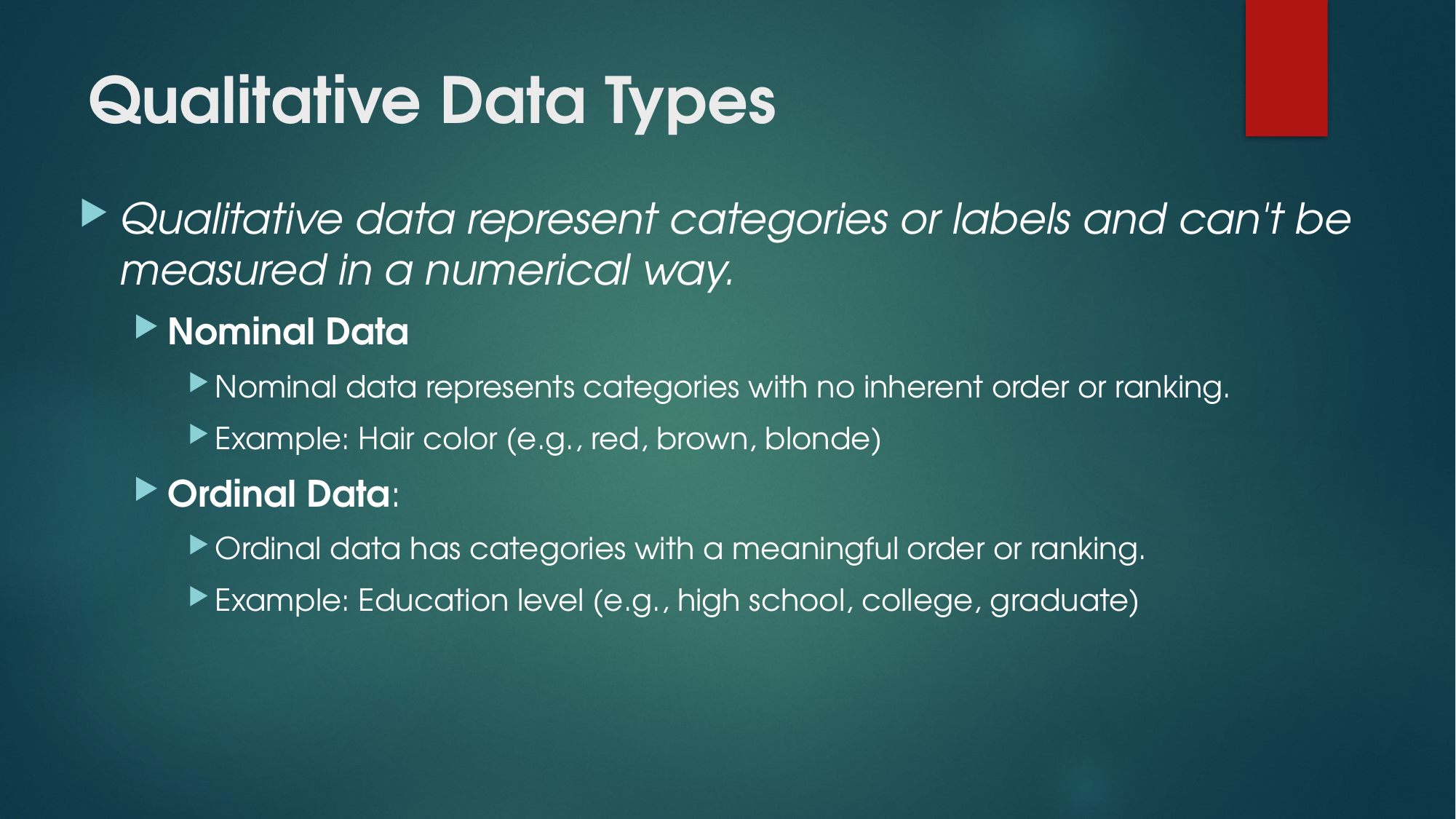

# Qualitative Data Types
Qualitative data represent categories or labels and can't be measured in a numerical way.
Nominal Data
Nominal data represents categories with no inherent order or ranking.
Example: Hair color (e.g., red, brown, blonde)
Ordinal Data:
Ordinal data has categories with a meaningful order or ranking.
Example: Education level (e.g., high school, college, graduate)